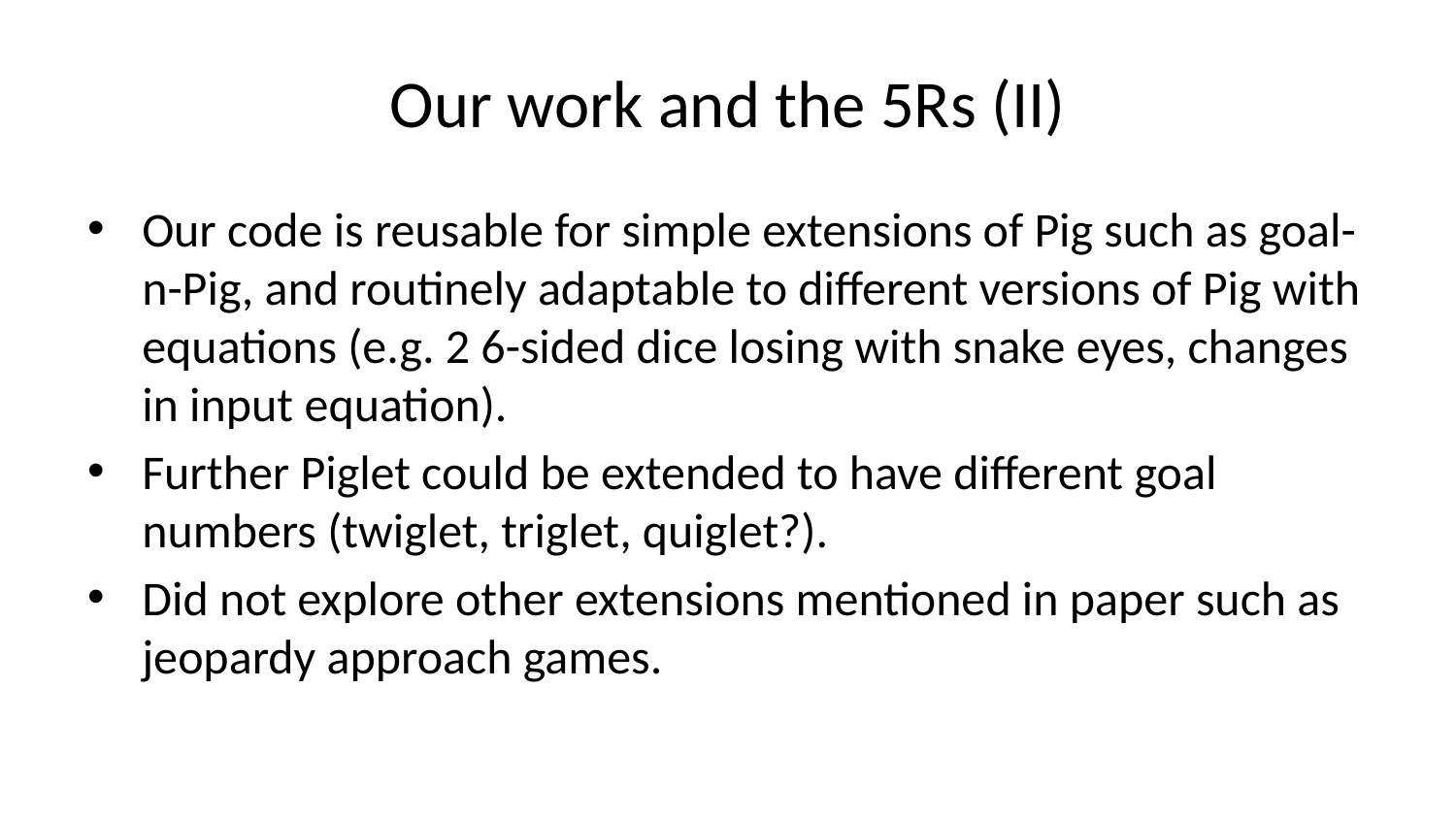

# Our work and the 5Rs (II)
Our code is reusable for simple extensions of Pig such as goal-n-Pig, and routinely adaptable to different versions of Pig with equations (e.g. 2 6-sided dice losing with snake eyes, changes in input equation).
Further Piglet could be extended to have different goal numbers (twiglet, triglet, quiglet?).
Did not explore other extensions mentioned in paper such as jeopardy approach games.